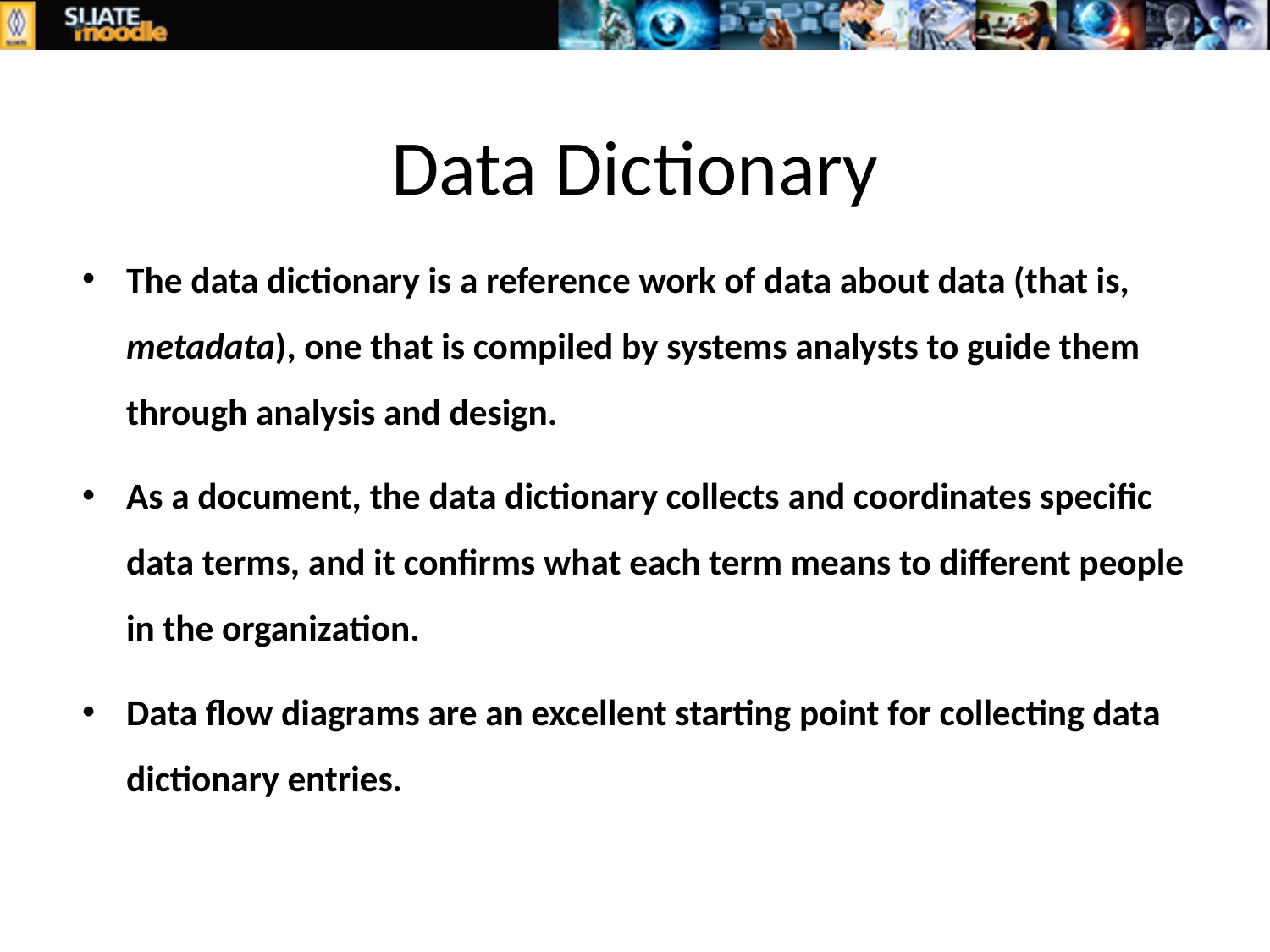

# Data Dictionary
The data dictionary is a reference work of data about data (that is, metadata), one that is compiled by systems analysts to guide them through analysis and design.
As a document, the data dictionary collects and coordinates specific data terms, and it confirms what each term means to different people in the organization.
Data flow diagrams are an excellent starting point for collecting data dictionary entries.